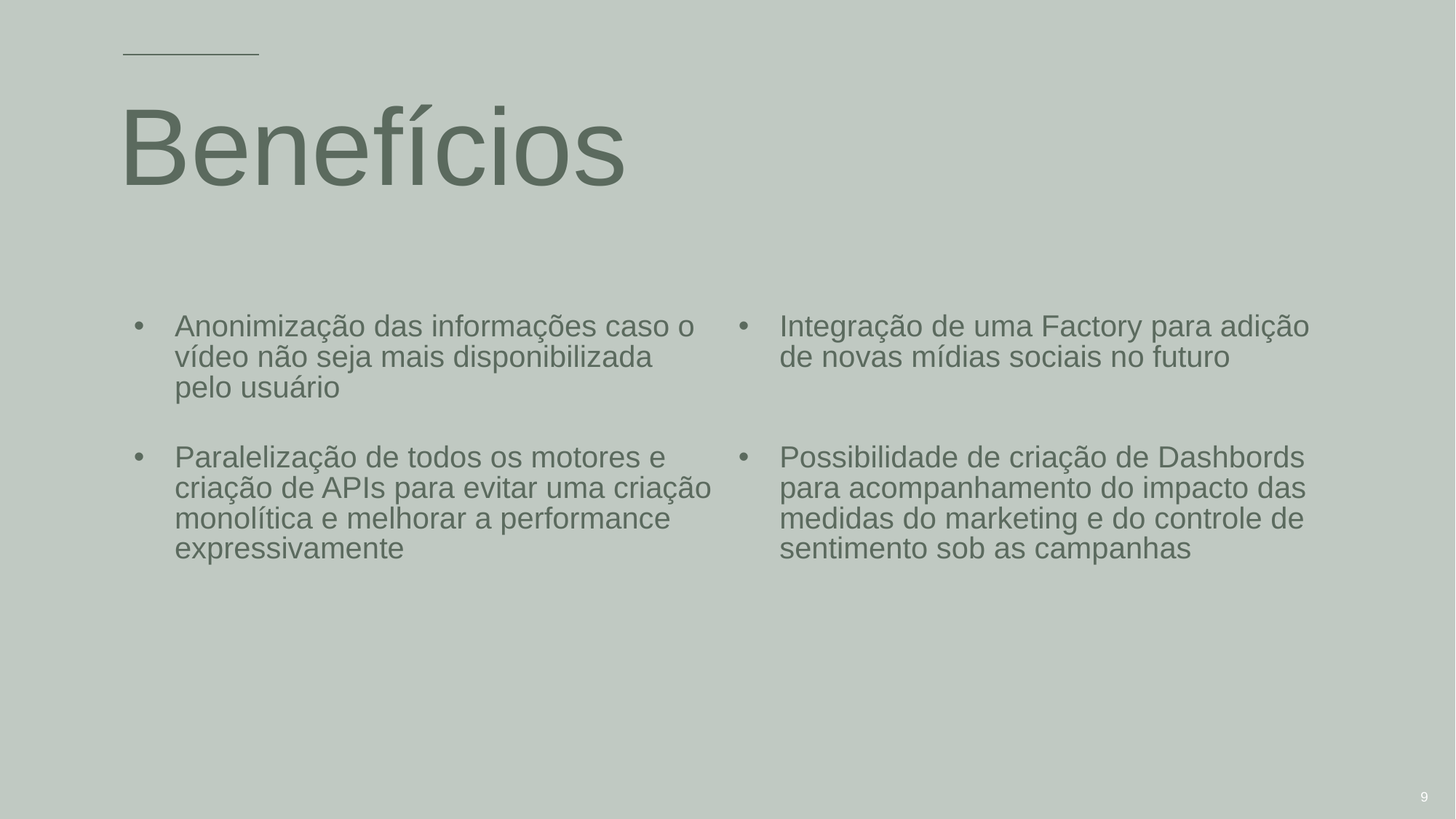

# Benefícios
| Anonimização das informações caso o vídeo não seja mais disponibilizada pelo usuário | Integração de uma Factory para adição de novas mídias sociais no futuro |
| --- | --- |
| Paralelização de todos os motores e criação de APIs para evitar uma criação monolítica e melhorar a performance expressivamente | Possibilidade de criação de Dashbords para acompanhamento do impacto das medidas do marketing e do controle de sentimento sob as campanhas |
9